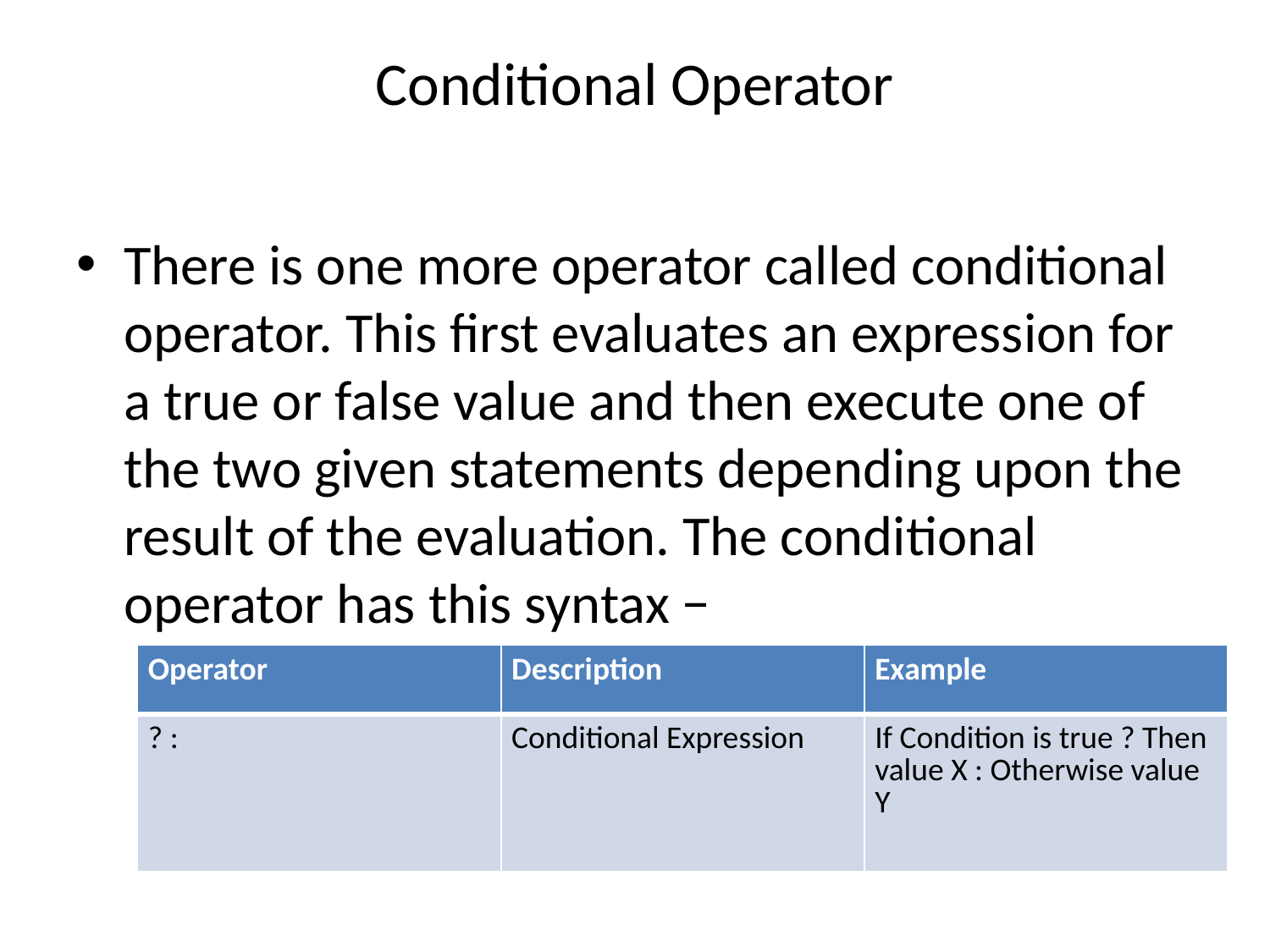

# Conditional Operator
There is one more operator called conditional operator. This first evaluates an expression for a true or false value and then execute one of the two given statements depending upon the result of the evaluation. The conditional operator has this syntax −

| Operator | Description | Example |
| --- | --- | --- |
| ? : | Conditional Expression | If Condition is true ? Then value X : Otherwise value Y |